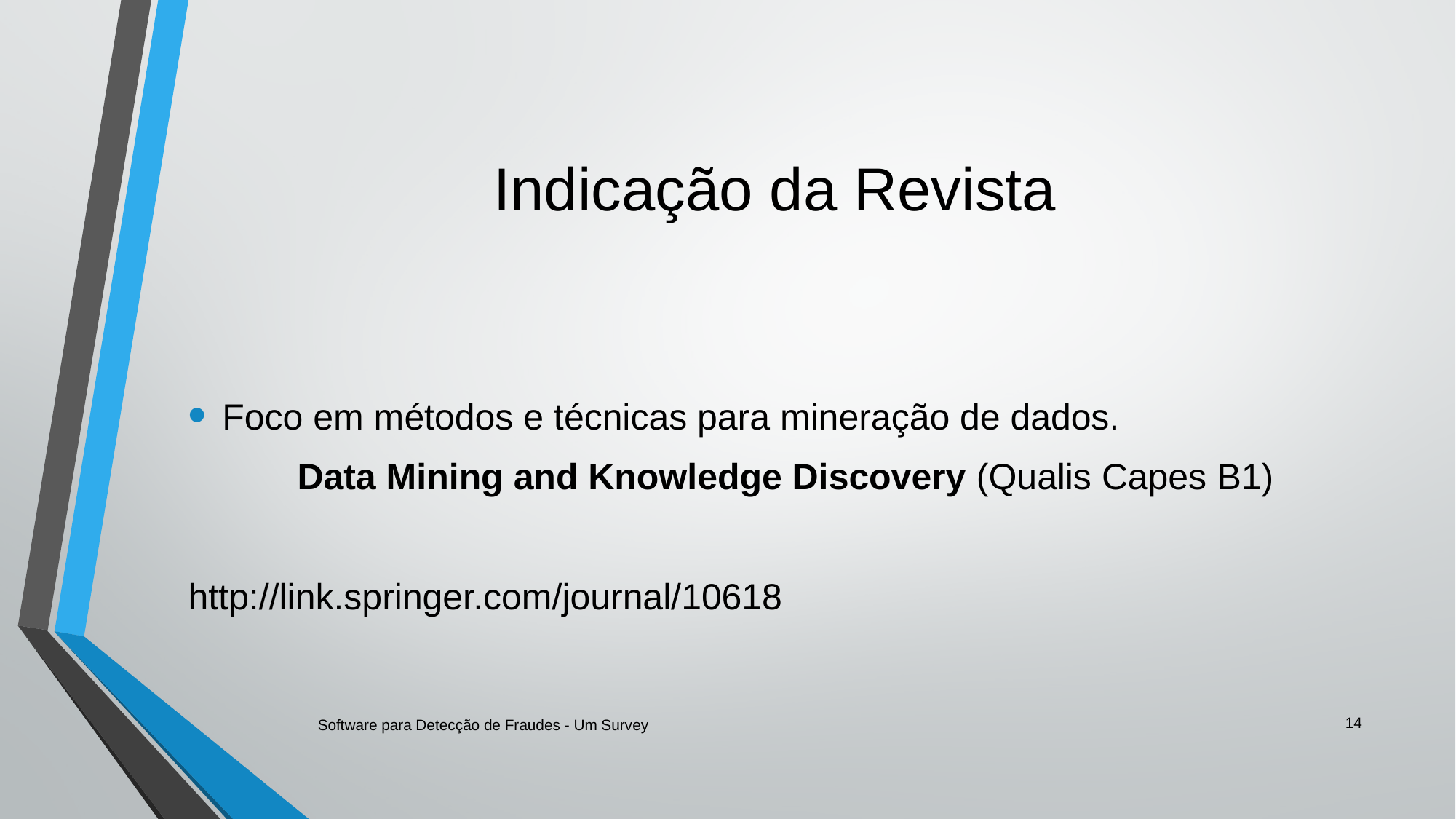

# Indicação da Revista
Foco em métodos e técnicas para mineração de dados.
	Data Mining and Knowledge Discovery (Qualis Capes B1)

http://link.springer.com/journal/10618
14
Software para Detecção de Fraudes - Um Survey